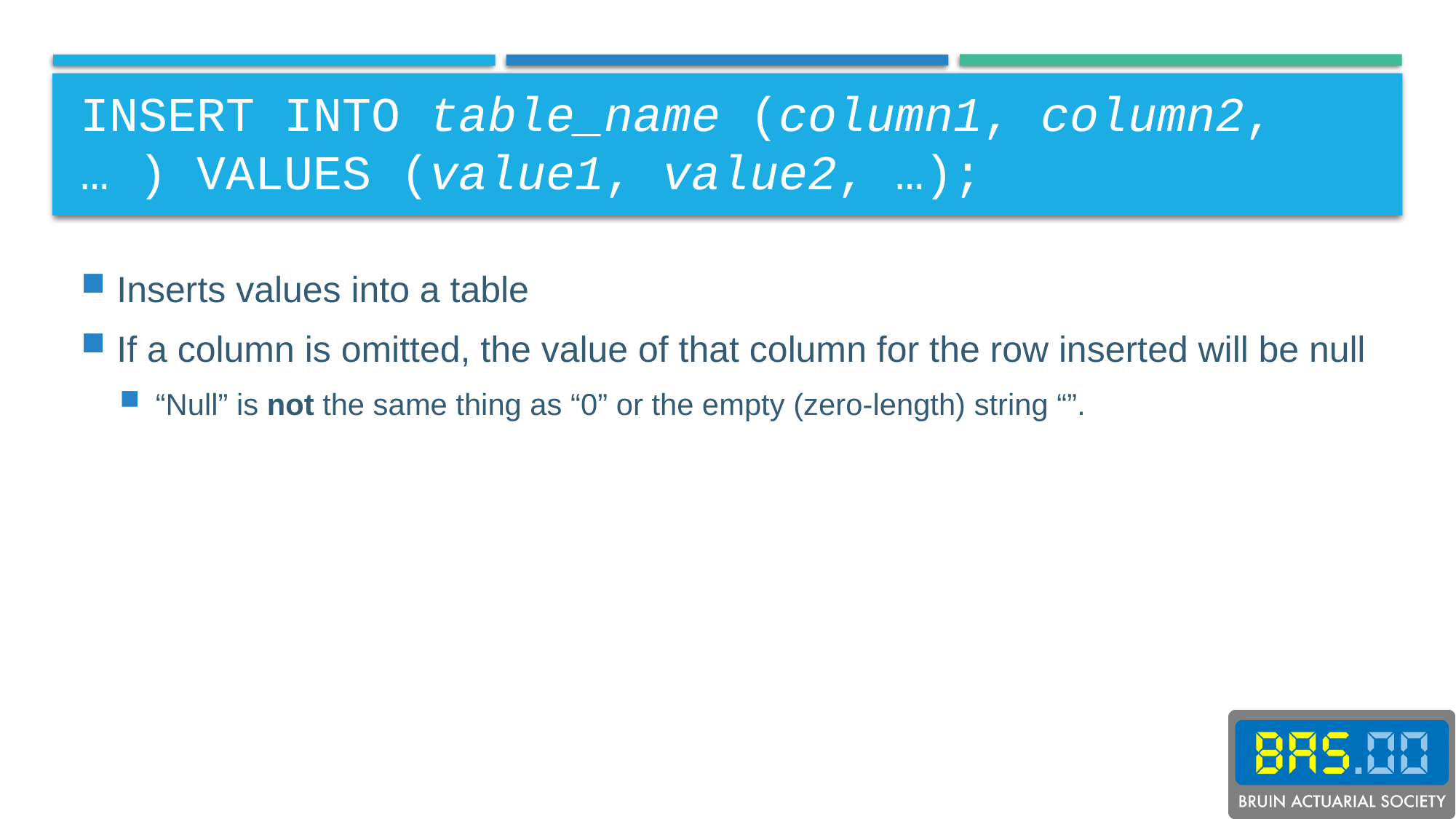

# INSERT INTO table_name (column1, column2, … ) VALUES (value1, value2, …);
Inserts values into a table
If a column is omitted, the value of that column for the row inserted will be null
“Null” is not the same thing as “0” or the empty (zero-length) string “”.